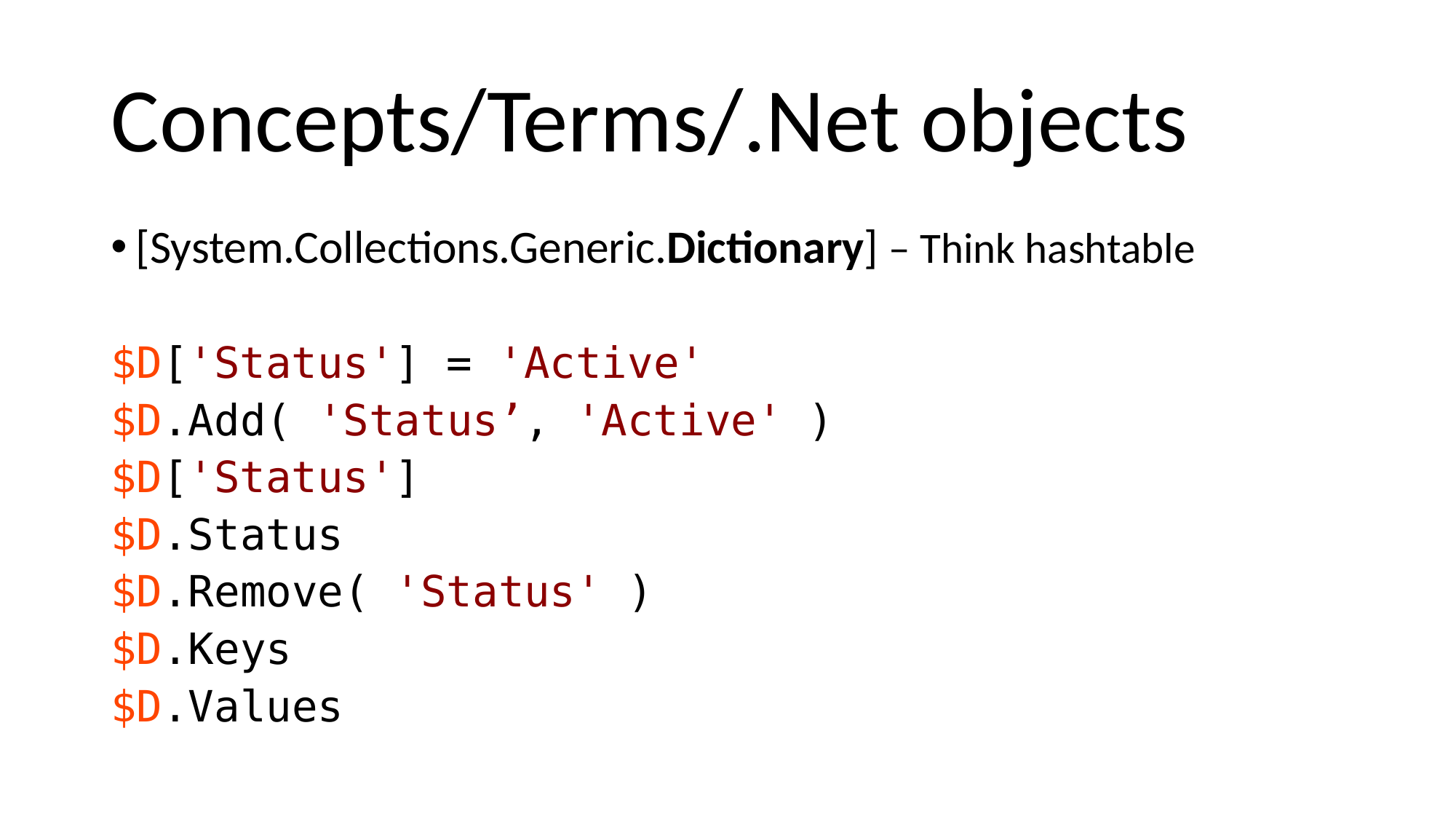

# Concepts/Terms/.Net objects
[System.Collections.Generic.Dictionary] – Think hashtable

$D['Status'] = 'Active'
$D.Add( 'Status’, 'Active' )
$D['Status']
$D.Status
$D.Remove( 'Status' )
$D.Keys
$D.Values